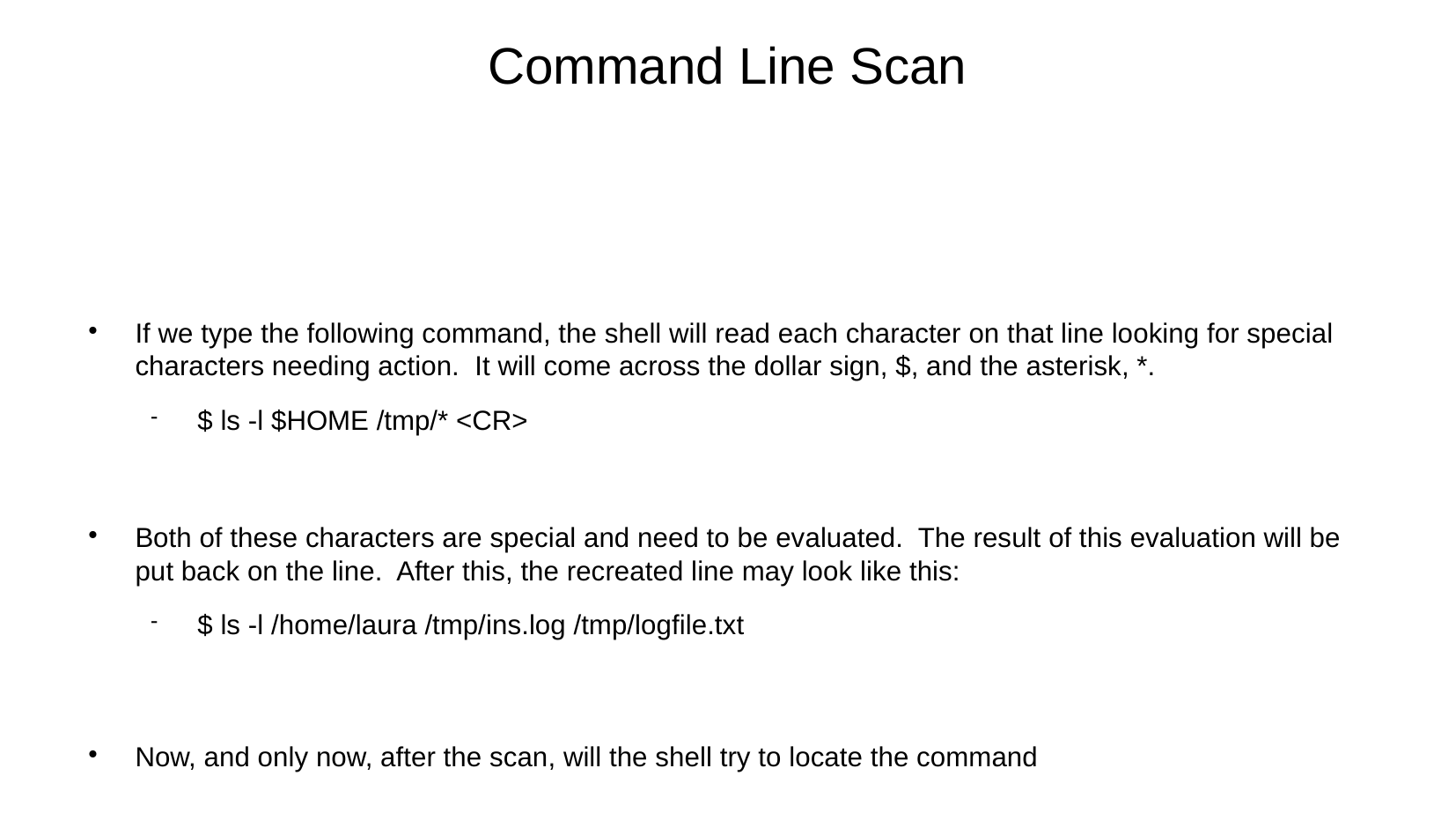

Command Line Scan

If we type the following command, the shell will read each character on that line looking for special characters needing action.  It will come across the dollar sign, $, and the asterisk, *.
$ ls -l $HOME /tmp/* <CR>

Both of these characters are special and need to be evaluated.  The result of this evaluation will be put back on the line.  After this, the recreated line may look like this:
$ ls -l /home/laura /tmp/ins.log /tmp/logfile.txt

Now, and only now, after the scan, will the shell try to locate the command